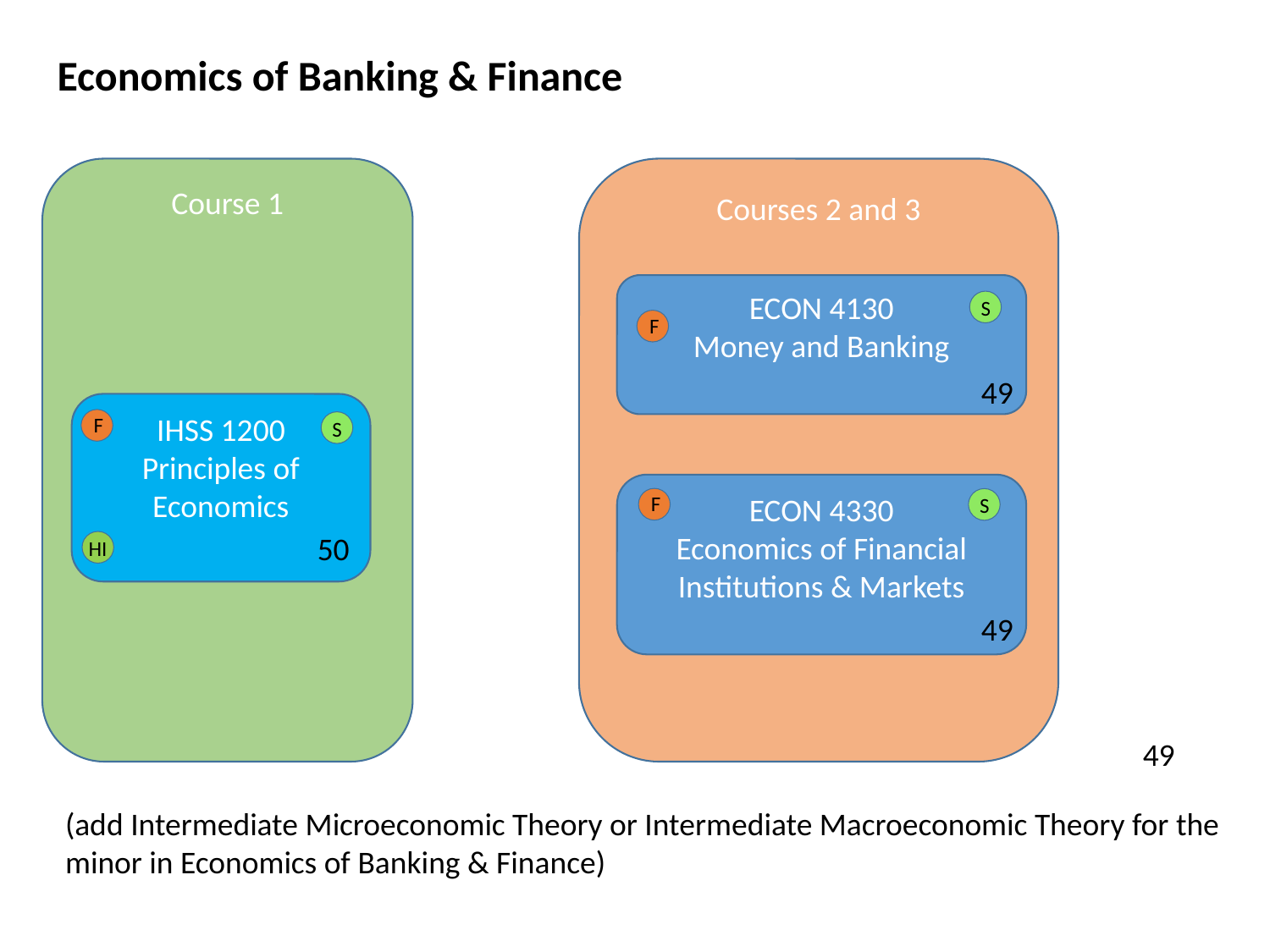

Economics of Banking & Finance
Courses 2 and 3
Course 1
ECON 4130
Money and Banking
S

F

49
IHSS 1200
Principles of Economics
F

S

ECON 4330
Economics of Financial Institutions & Markets
F

S

50
HI

49
49
(add Intermediate Microeconomic Theory or Intermediate Macroeconomic Theory for the minor in Economics of Banking & Finance)